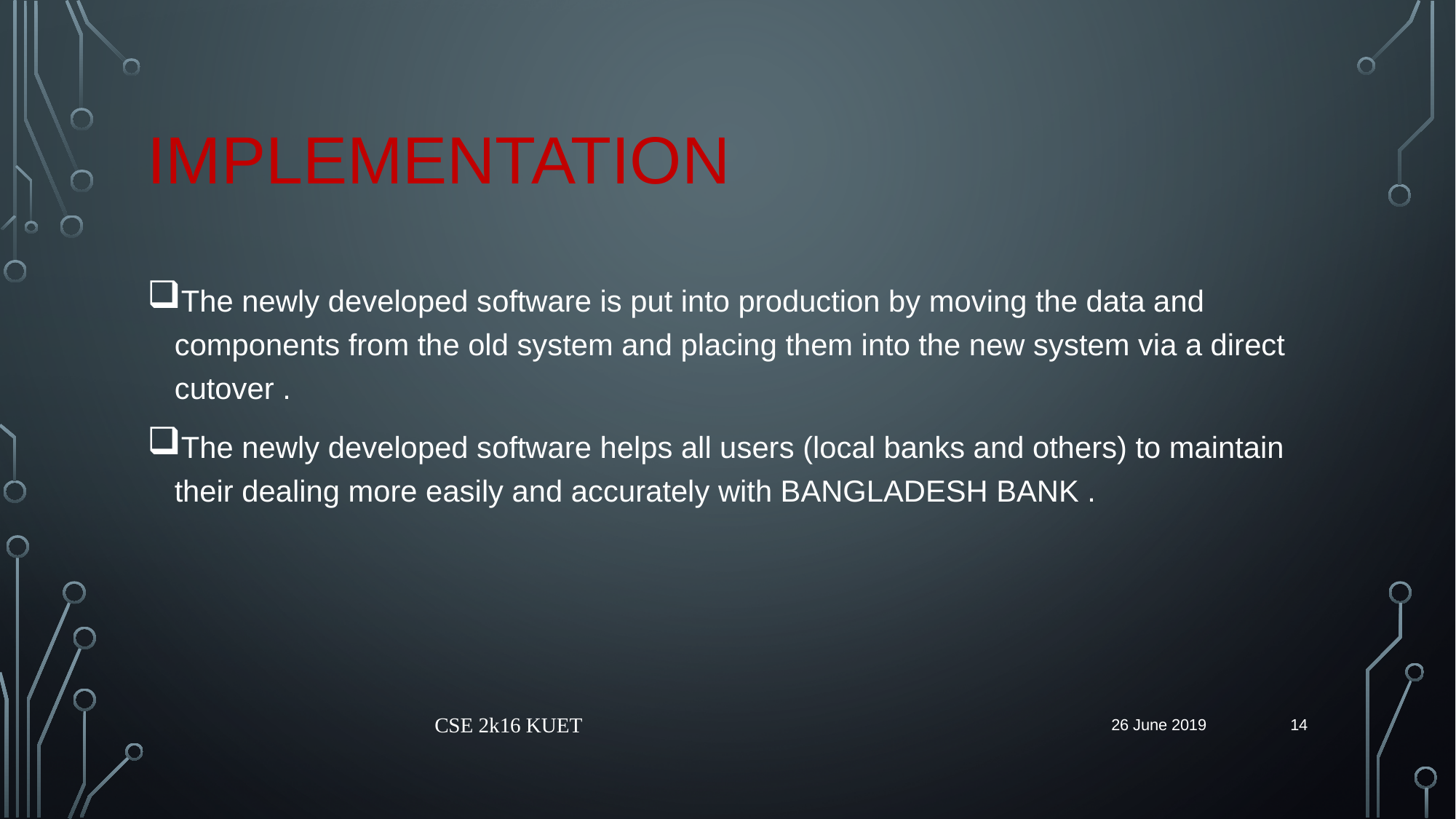

# implementation
The newly developed software is put into production by moving the data and components from the old system and placing them into the new system via a direct cutover .
The newly developed software helps all users (local banks and others) to maintain their dealing more easily and accurately with BANGLADESH BANK .
14
CSE 2k16 KUET
26 June 2019